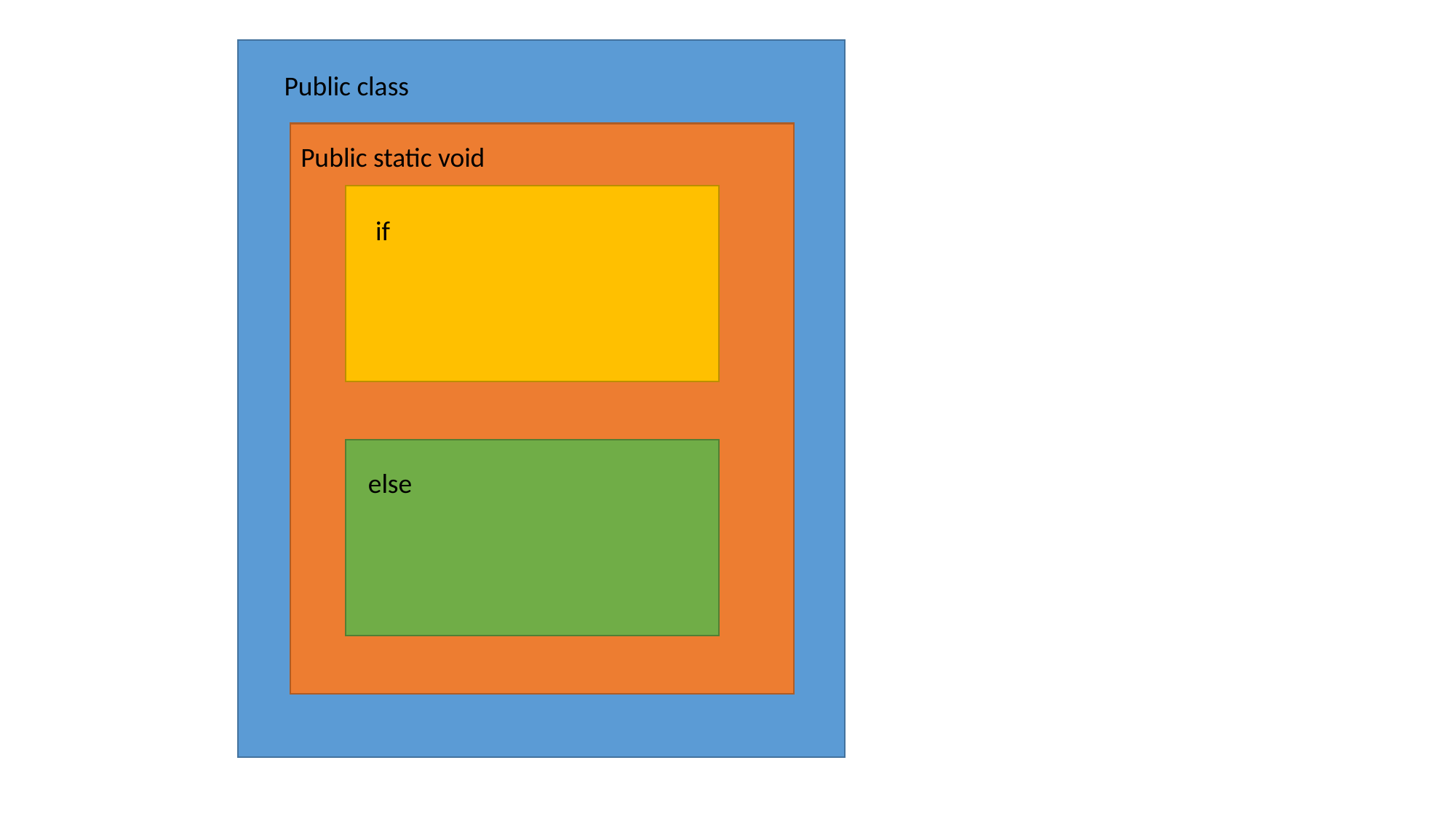

Public class

Public static void

if

else